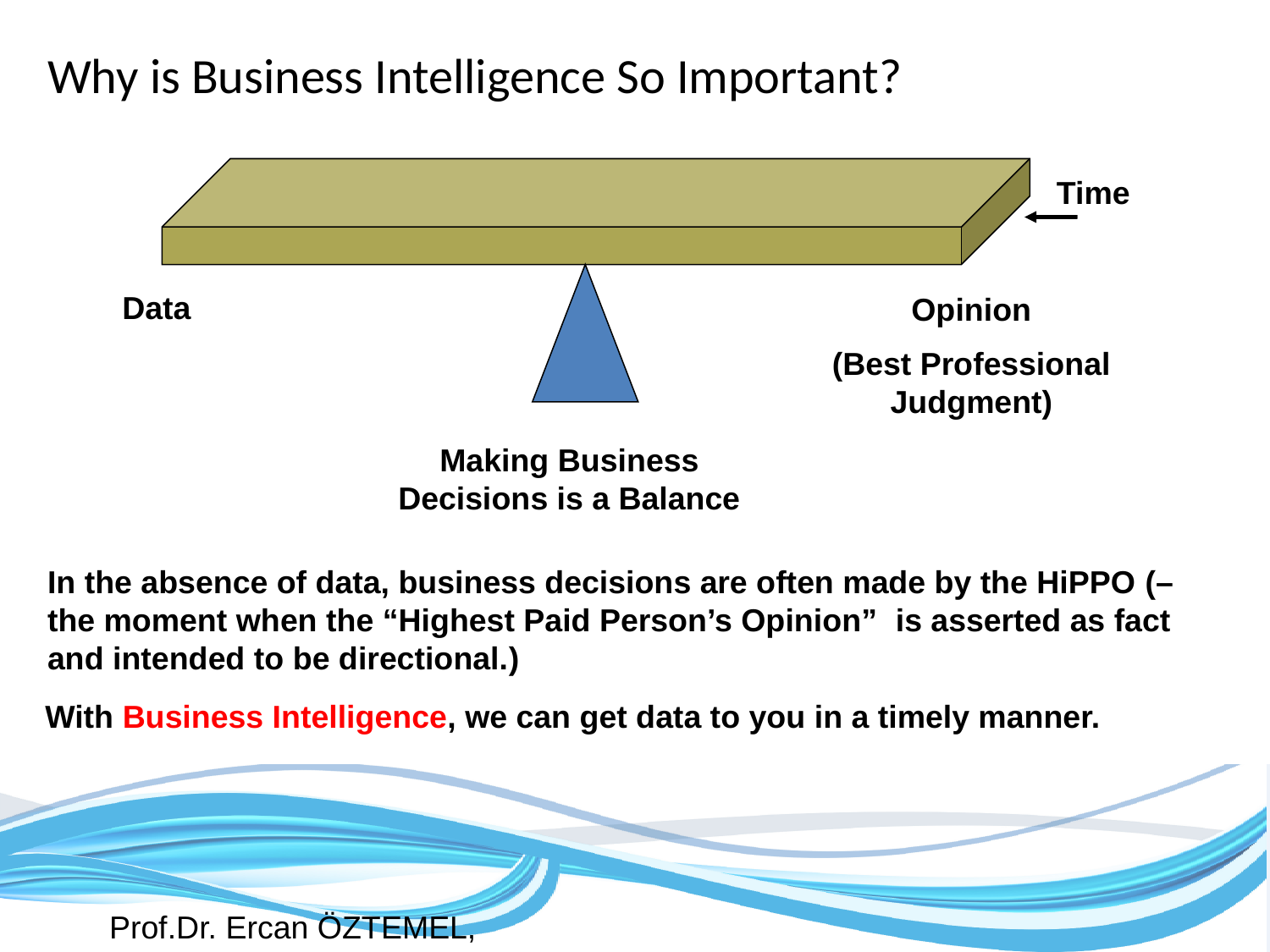

# Why is Business Intelligence So Important?

Data
Opinion
(Best Professional Judgment)
Making Business Decisions is a Balance
Time

In the absence of data, business decisions are often made by the HiPPO (– the moment when the “Highest Paid Person’s Opinion”  is asserted as fact and intended to be directional.)

With Business Intelligence, we can get data to you in a timely manner.